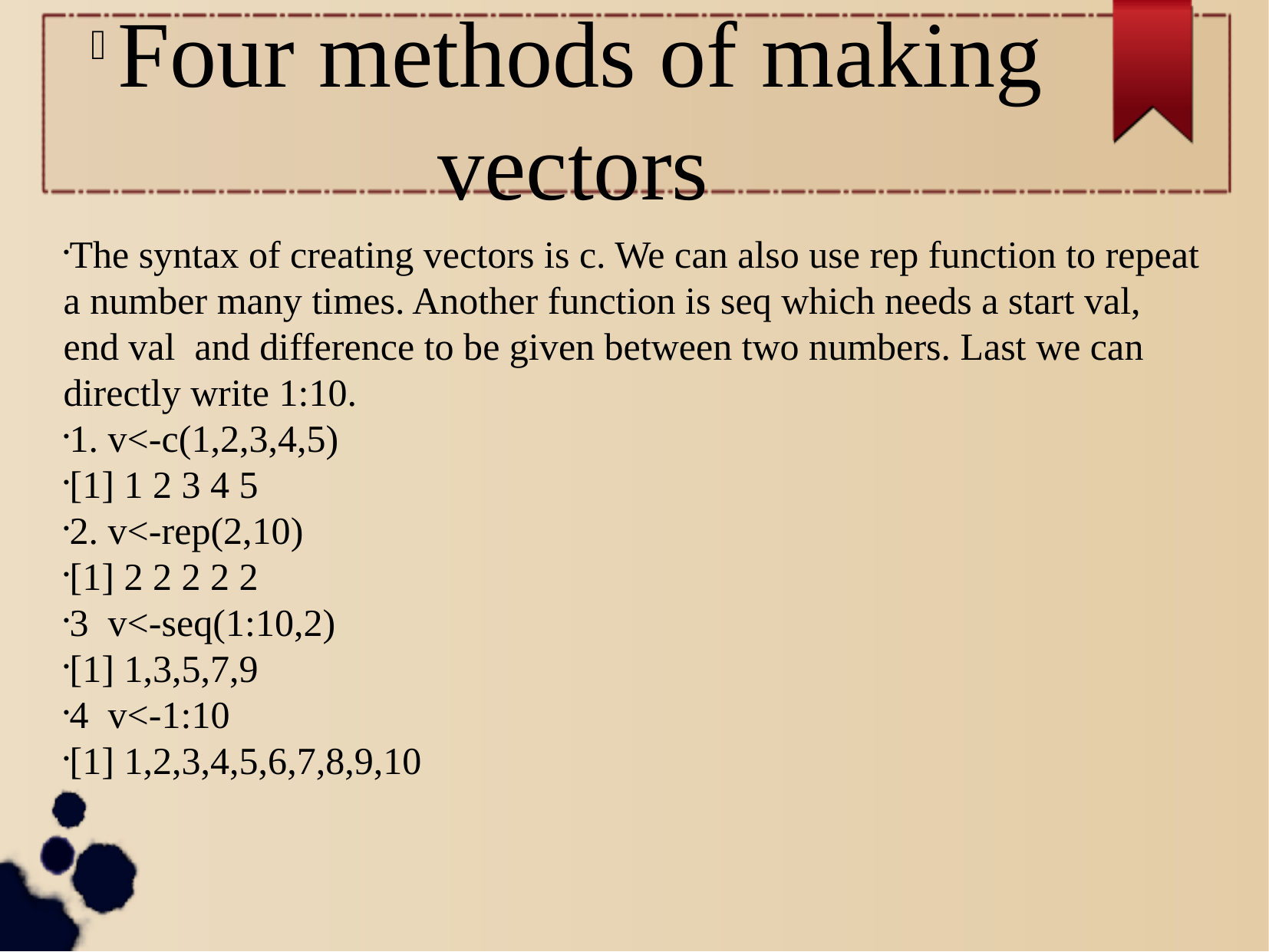

Four methods of making vectors
The syntax of creating vectors is c. We can also use rep function to repeat a number many times. Another function is seq which needs a start val, end val  and difference to be given between two numbers. Last we can directly write 1:10.
1. v<-c(1,2,3,4,5)
[1] 1 2 3 4 5
2. v<-rep(2,10)
[1] 2 2 2 2 2
3  v<-seq(1:10,2)
[1] 1,3,5,7,9
4  v<-1:10
[1] 1,2,3,4,5,6,7,8,9,10